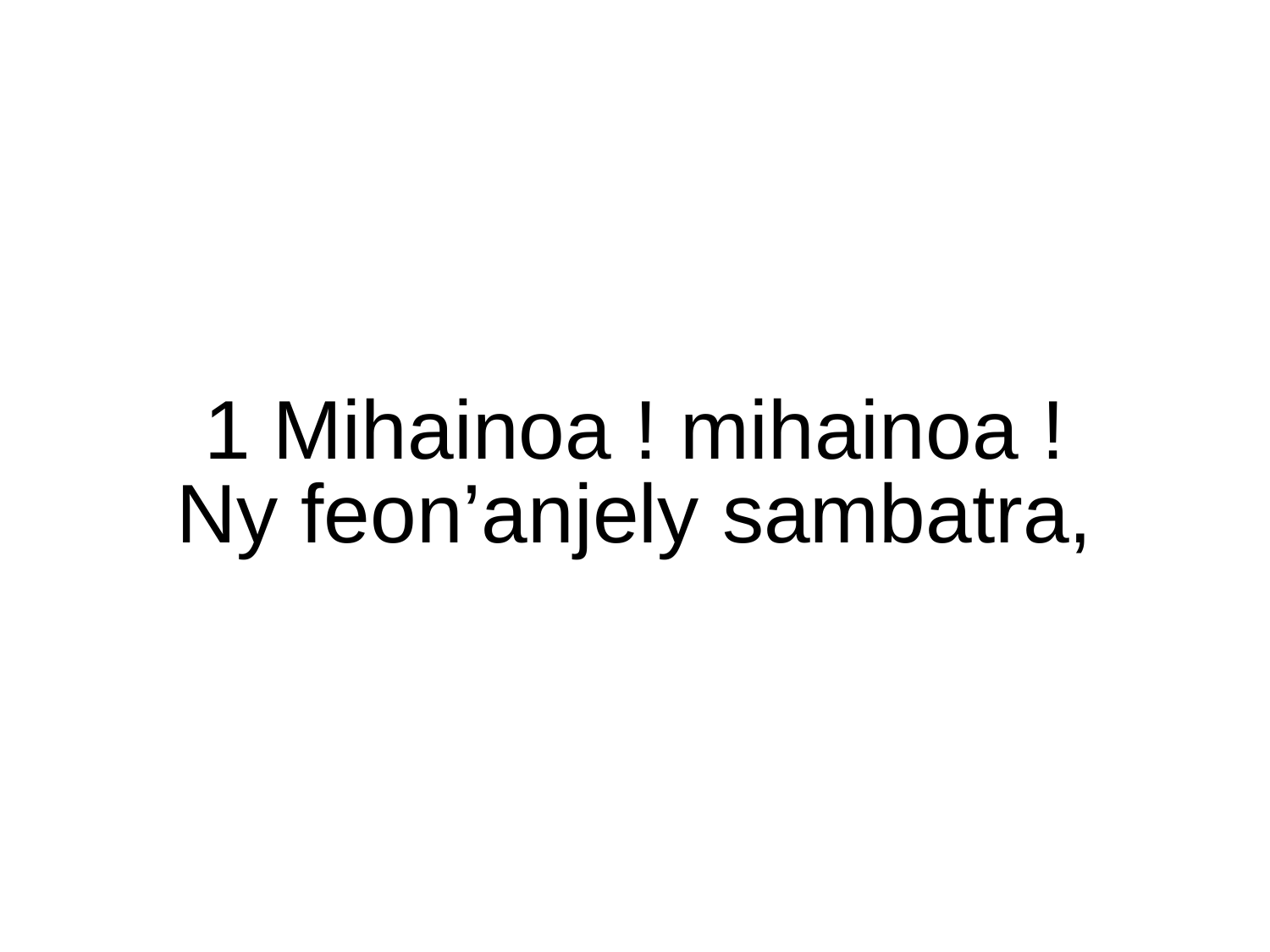

1 Mihainoa ! mihainoa !
Ny feon’anjely sambatra,